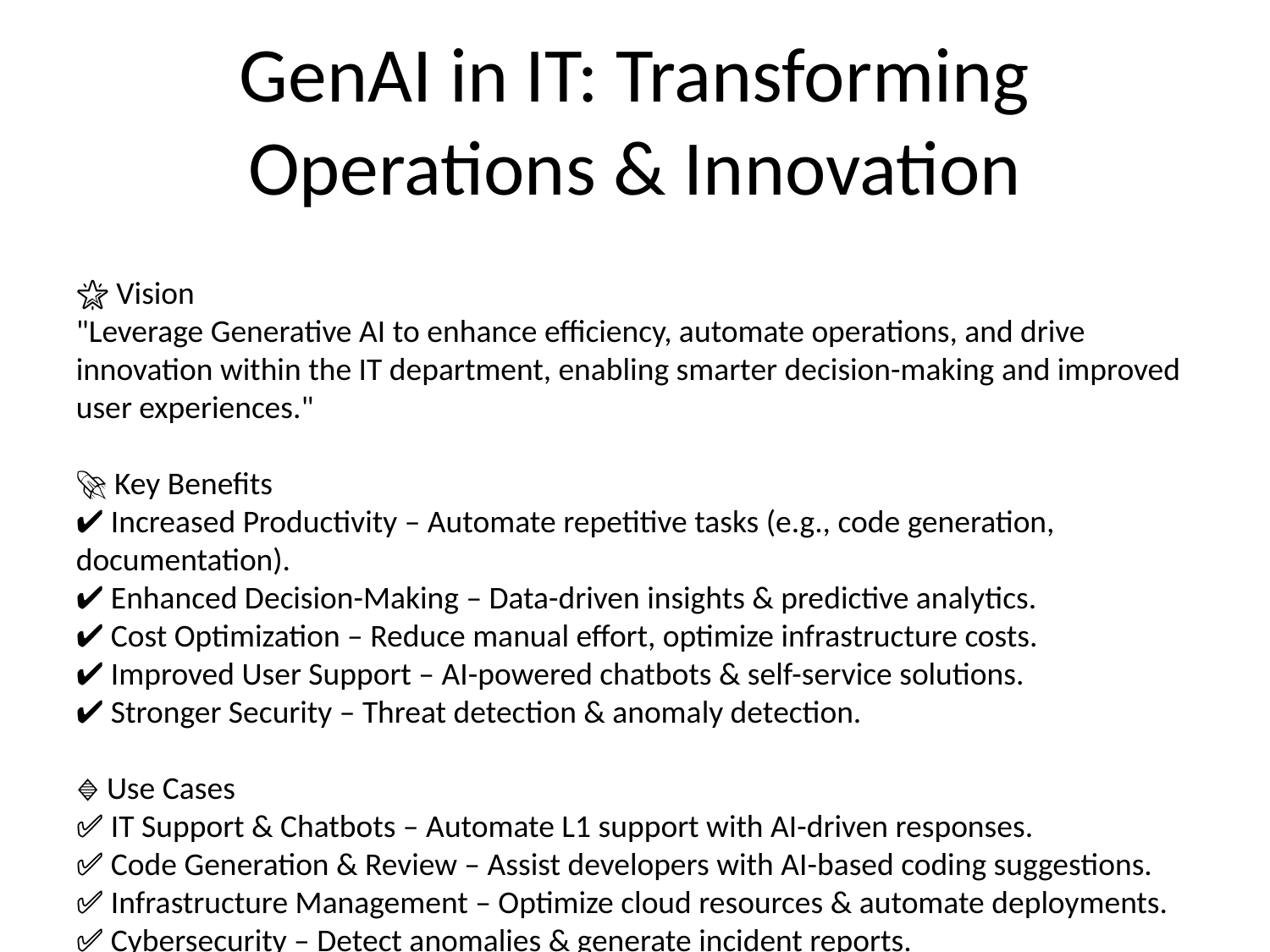

# GenAI in IT: Transforming Operations & Innovation

🌟 Vision
"Leverage Generative AI to enhance efficiency, automate operations, and drive innovation within the IT department, enabling smarter decision-making and improved user experiences."
🚀 Key Benefits
✔ Increased Productivity – Automate repetitive tasks (e.g., code generation, documentation).
✔ Enhanced Decision-Making – Data-driven insights & predictive analytics.
✔ Cost Optimization – Reduce manual effort, optimize infrastructure costs.
✔ Improved User Support – AI-powered chatbots & self-service solutions.
✔ Stronger Security – Threat detection & anomaly detection.
🔹 Use Cases
✅ IT Support & Chatbots – Automate L1 support with AI-driven responses.
✅ Code Generation & Review – Assist developers with AI-based coding suggestions.
✅ Infrastructure Management – Optimize cloud resources & automate deployments.
✅ Cybersecurity – Detect anomalies & generate incident reports.
✅ Documentation & Knowledge Base – Auto-generate & update technical docs.
📌 Getting Started
🔹 Assess Needs – Identify pain points & automation opportunities.
🔹 Select Tools – Evaluate LLMs (ChatGPT, Bard, Claude) & platforms (Azure AI, AWS Bedrock).
🔹 Pilot Use Cases – Start with a small-scale proof of concept (e.g., AI-powered IT helpdesk).
🔹 Security & Compliance – Ensure data privacy & ethical AI usage.
🔹 Scale & Optimize – Expand AI use cases based on success & feedback.